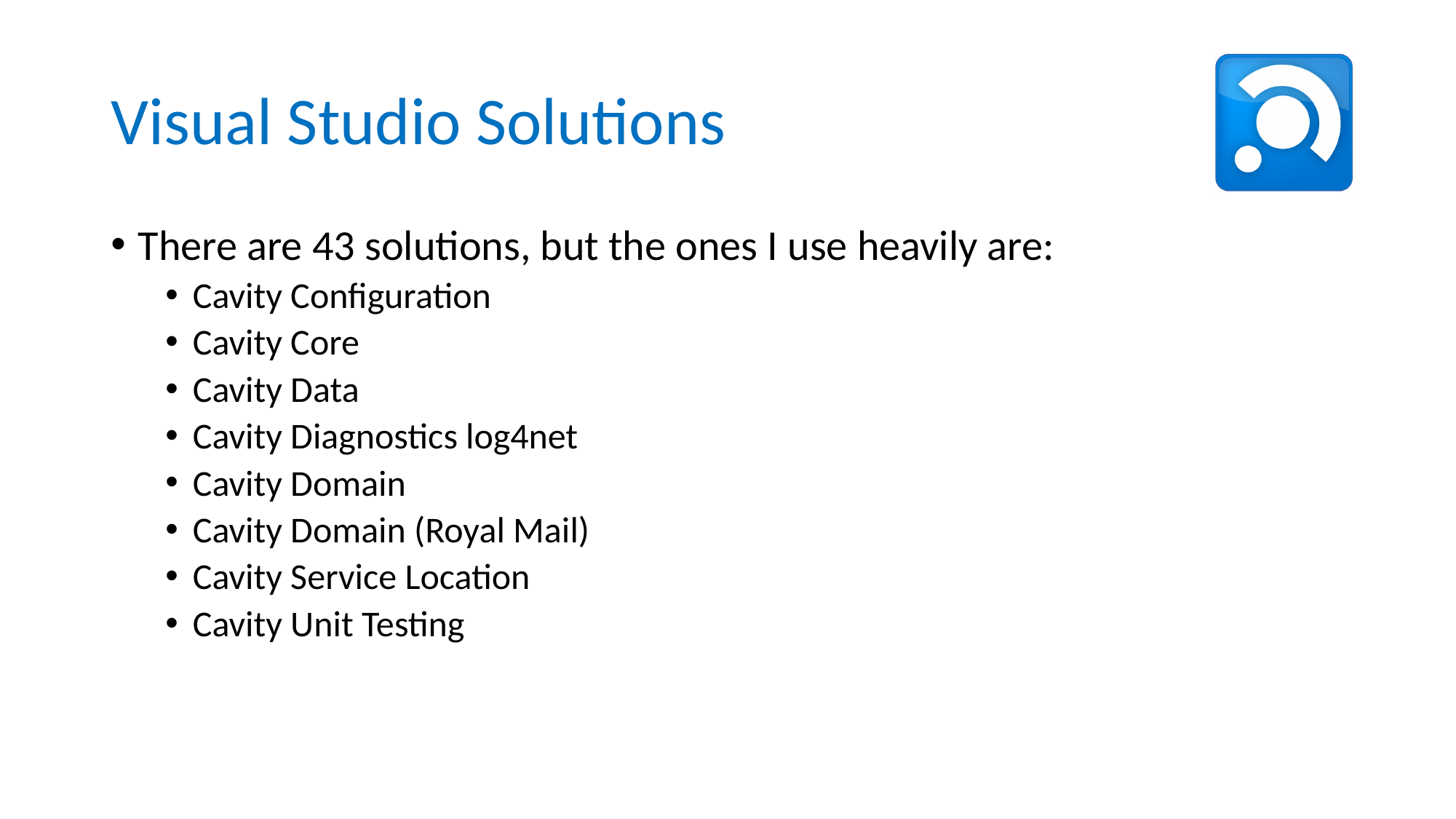

# Visual Studio Solutions
There are 43 solutions, but the ones I use heavily are:
Cavity Configuration
Cavity Core
Cavity Data
Cavity Diagnostics log4net
Cavity Domain
Cavity Domain (Royal Mail)
Cavity Service Location
Cavity Unit Testing